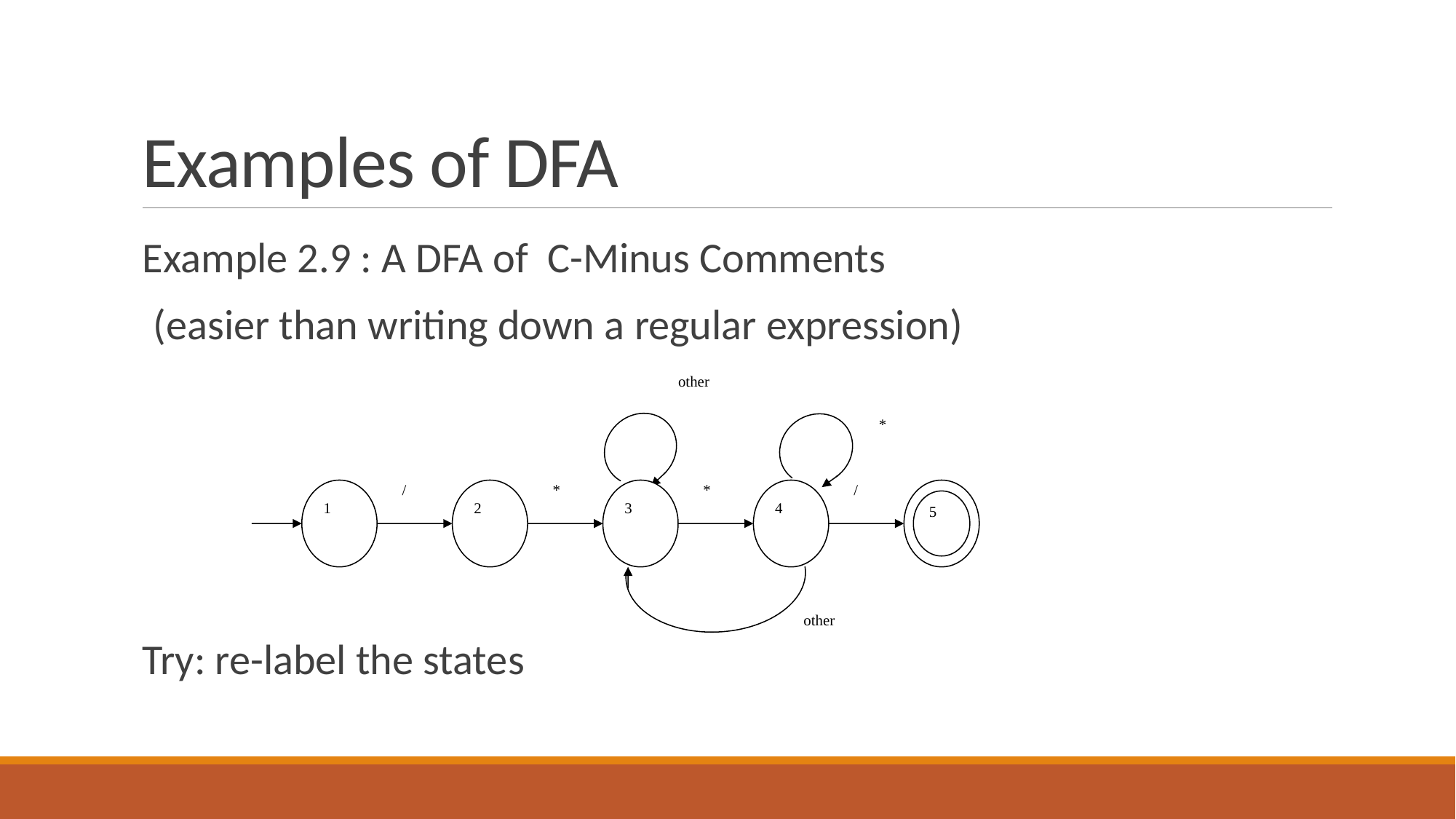

# Examples of DFA
Example 2.9 : A DFA of  C-Minus Comments
	(easier than writing down a regular expression)

Try: re-label the states
other

*
1
/
2
*
3
*
4
/

5

other